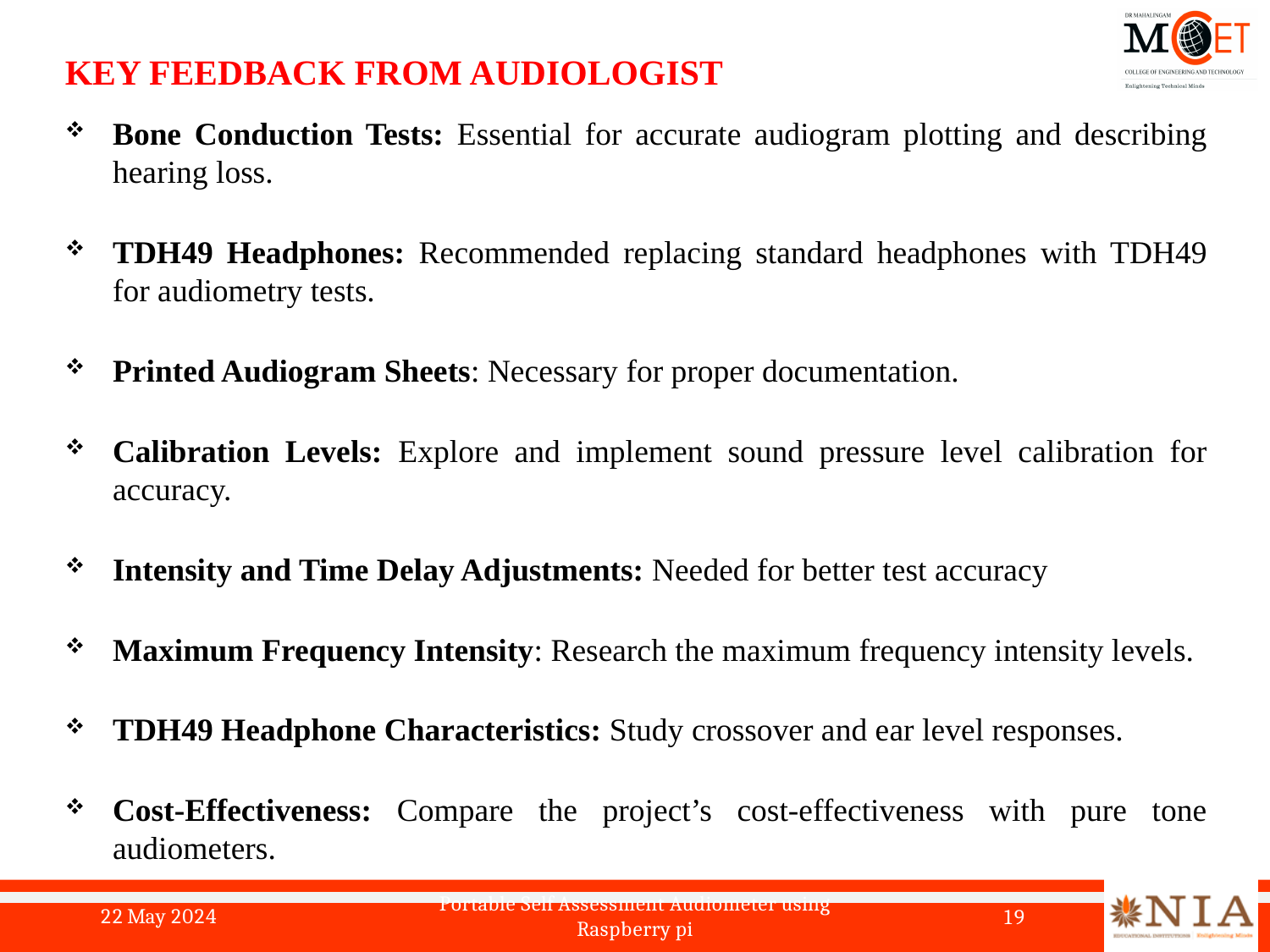

KEY FEEDBACK FROM AUDIOLOGIST
Bone Conduction Tests: Essential for accurate audiogram plotting and describing hearing loss.
TDH49 Headphones: Recommended replacing standard headphones with TDH49 for audiometry tests.
Printed Audiogram Sheets: Necessary for proper documentation.
Calibration Levels: Explore and implement sound pressure level calibration for accuracy.
Intensity and Time Delay Adjustments: Needed for better test accuracy
Maximum Frequency Intensity: Research the maximum frequency intensity levels.
TDH49 Headphone Characteristics: Study crossover and ear level responses.
Cost-Effectiveness: Compare the project’s cost-effectiveness with pure tone audiometers.

#

22 May 2024
Portable Self Assessment Audiometer using Raspberry pi
19